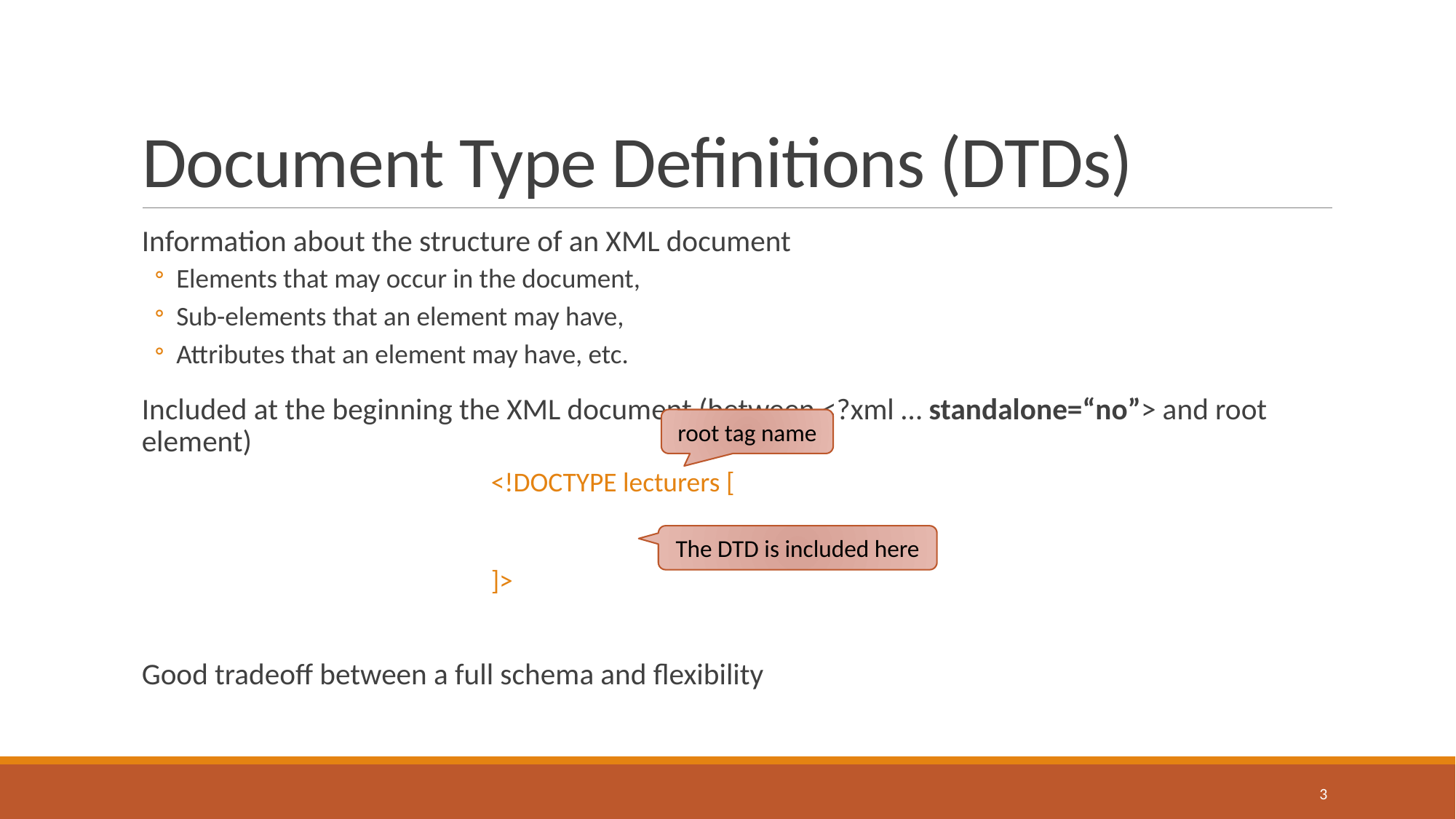

# Document Type Definitions (DTDs)
Information about the structure of an XML document
Elements that may occur in the document,
Sub-elements that an element may have,
Attributes that an element may have, etc.
Included at the beginning the XML document (between <?xml … standalone=“no”> and root element)

Good tradeoff between a full schema and flexibility
root tag name
<!DOCTYPE lecturers [

]>
The DTD is included here
3